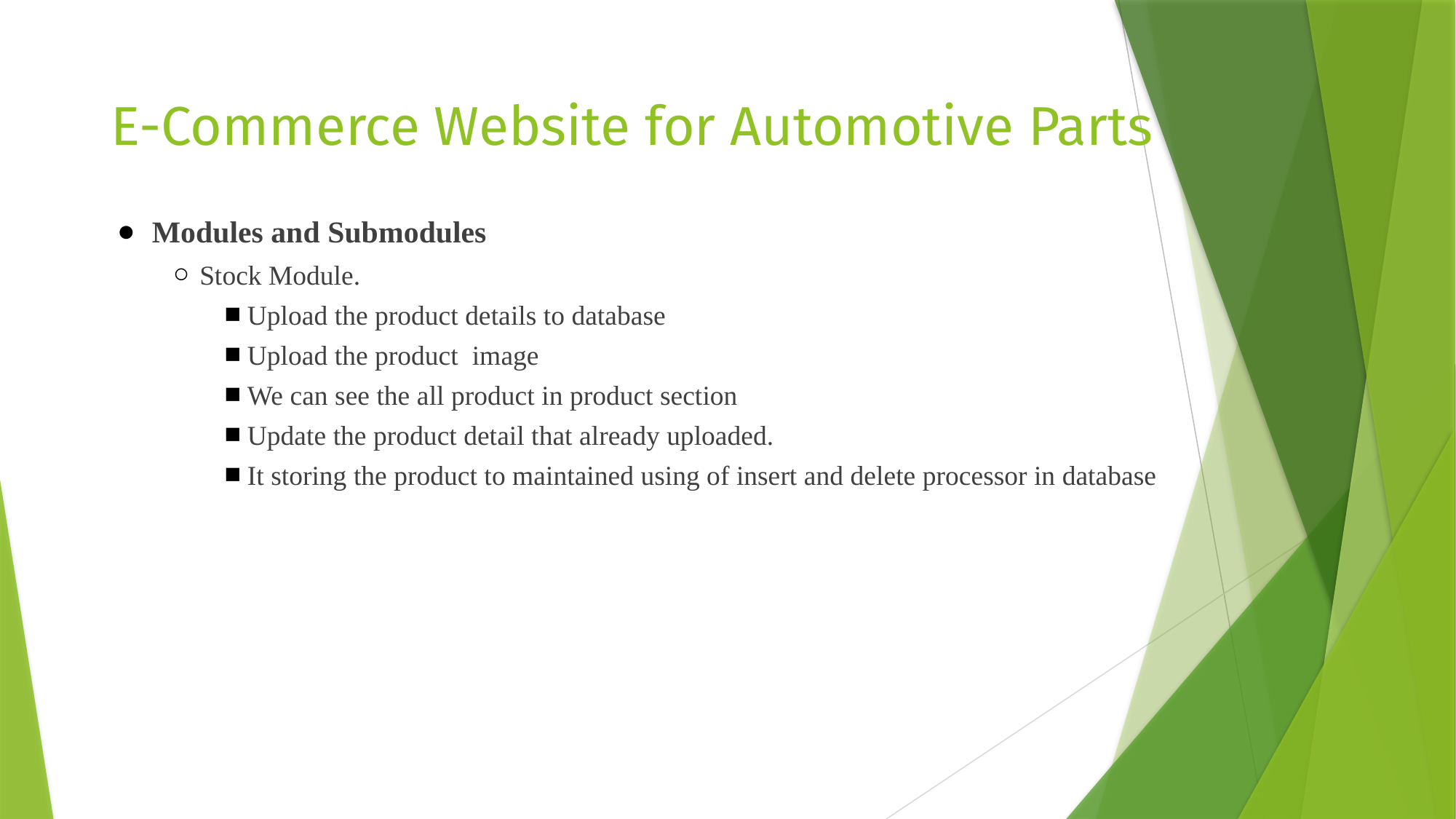

# E-Commerce Website for Automotive Parts
Modules and Submodules
Stock Module.
Upload the product details to database
Upload the product  image
We can see the all product in product section
Update the product detail that already uploaded.
It storing the product to maintained using of insert and delete processor in database